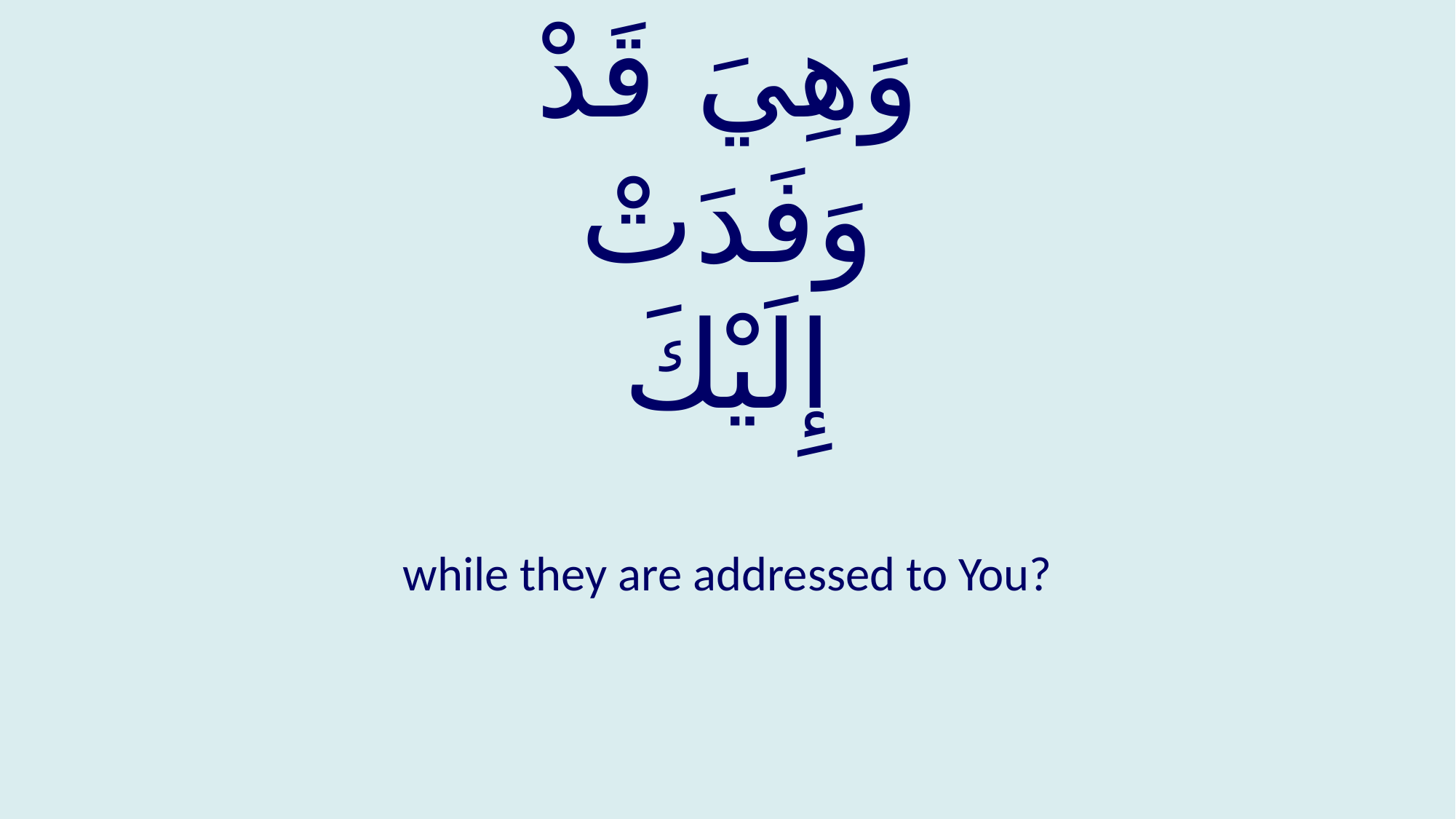

# وَهِيَ قَدْ وَفَدَتْ إِلَيْكَ
while they are addressed to You?